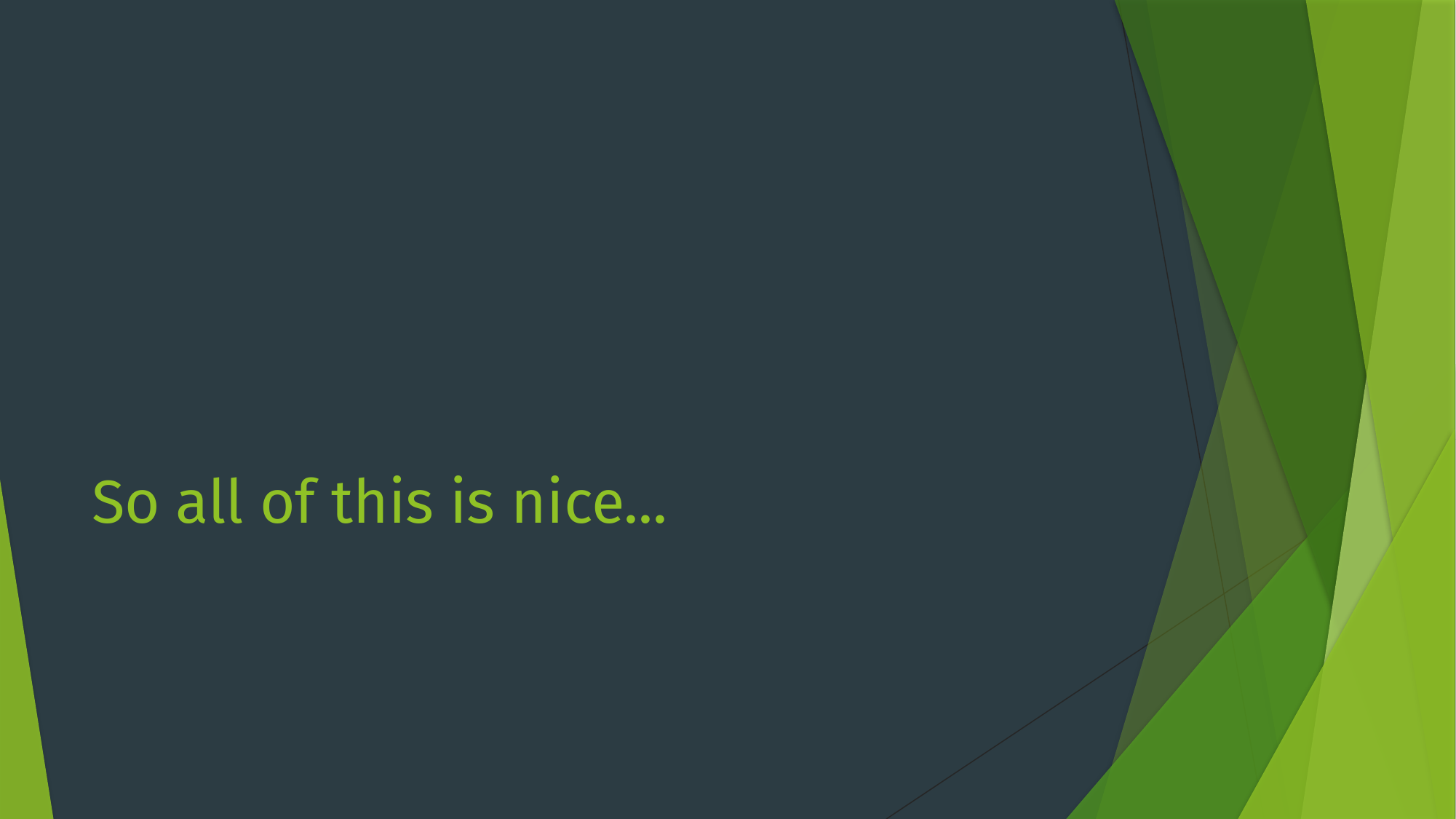

# So all of this is nice...